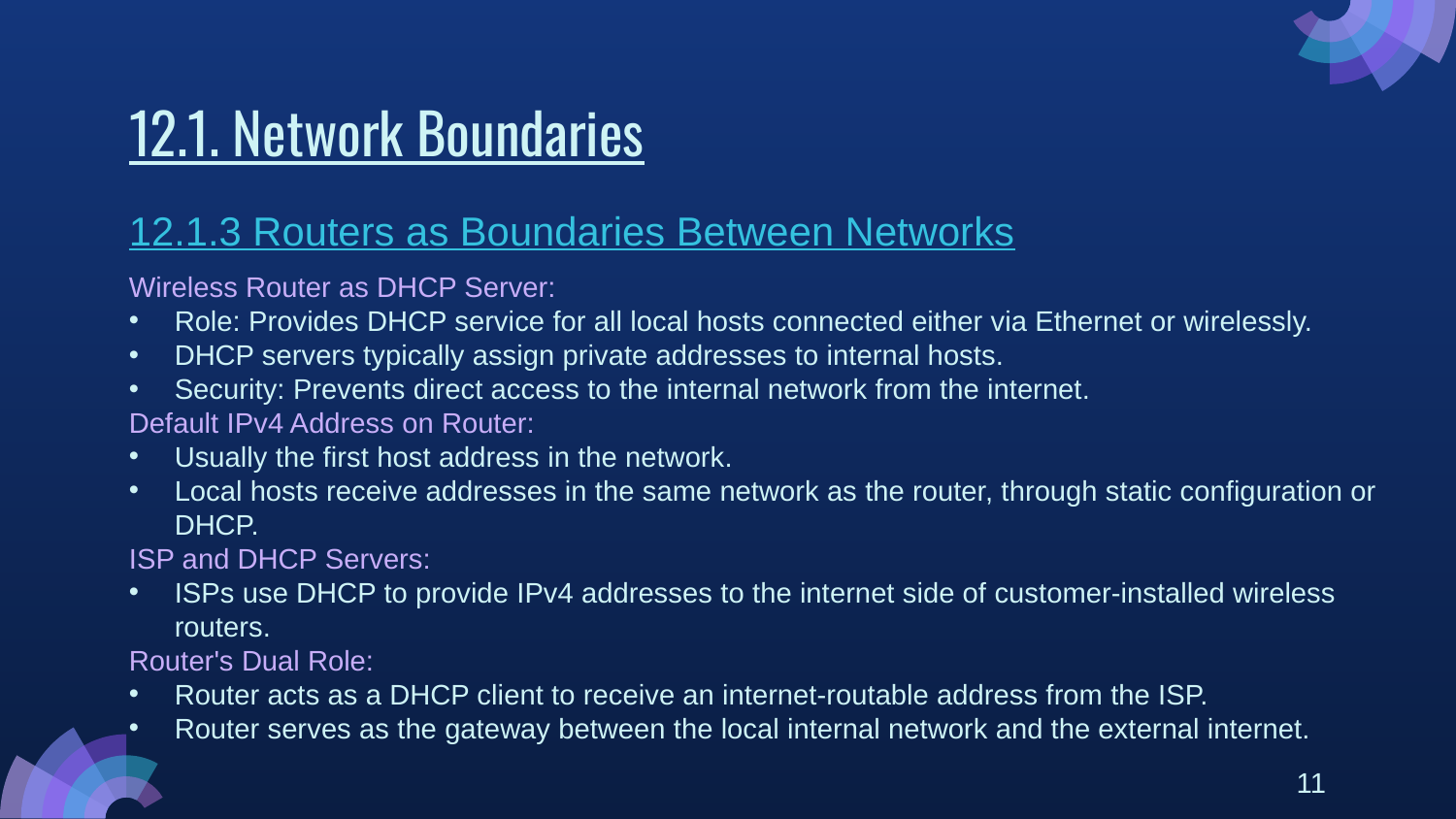

# 12.1. Network Boundaries
12.1.3 Routers as Boundaries Between Networks
Wireless Router as DHCP Server:
Role: Provides DHCP service for all local hosts connected either via Ethernet or wirelessly.
DHCP servers typically assign private addresses to internal hosts.
Security: Prevents direct access to the internal network from the internet.
Default IPv4 Address on Router:
Usually the first host address in the network.
Local hosts receive addresses in the same network as the router, through static configuration or DHCP.
ISP and DHCP Servers:
ISPs use DHCP to provide IPv4 addresses to the internet side of customer-installed wireless routers.
Router's Dual Role:
Router acts as a DHCP client to receive an internet-routable address from the ISP.
Router serves as the gateway between the local internal network and the external internet.